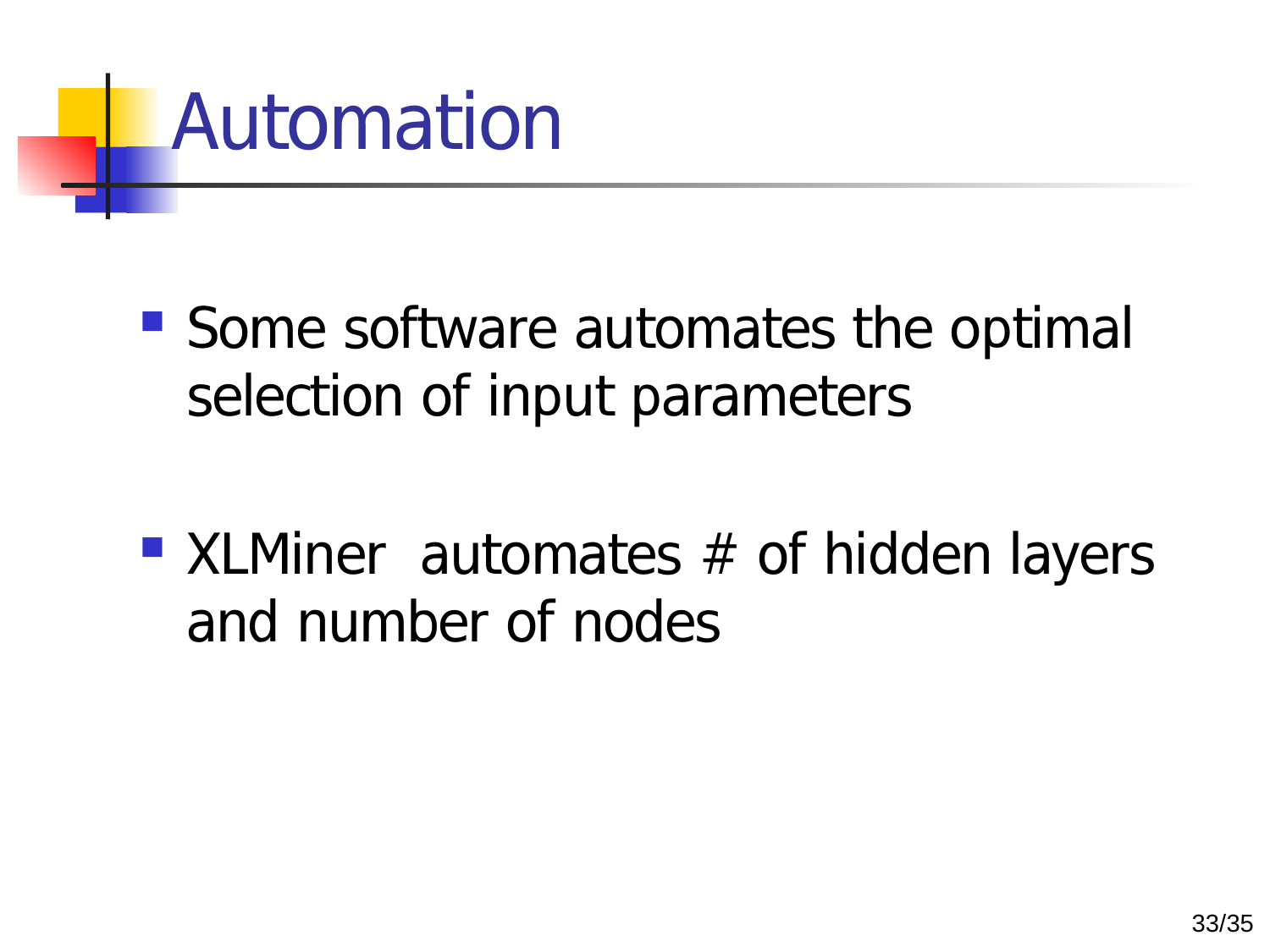

# Automation
Some software automates the optimal selection of input parameters

XLMiner  automates # of hidden layers and number of nodes
33/35